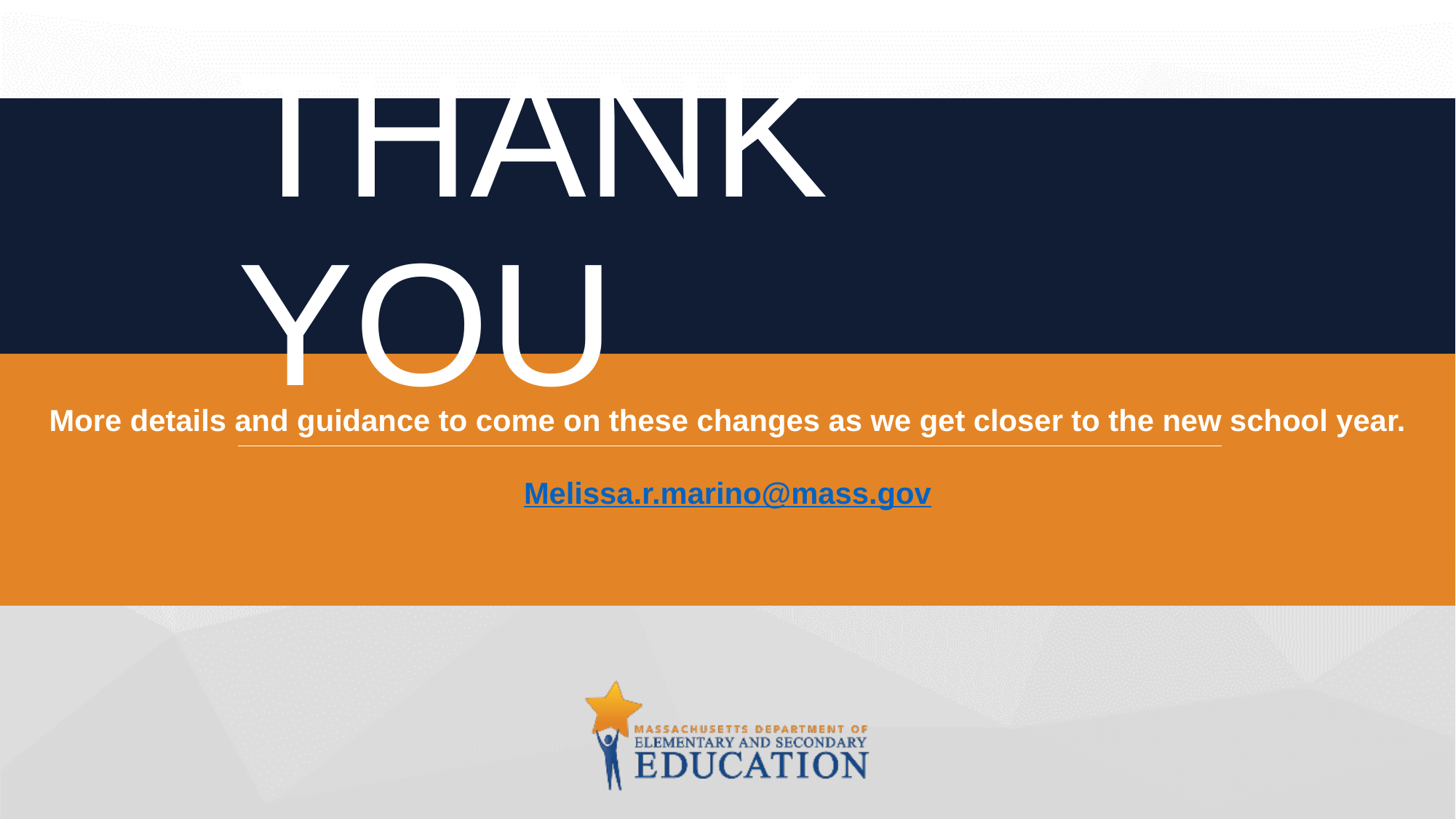

# THANK YOU
More details and guidance to come on these changes as we get closer to the new school year.

Melissa.r.marino@mass.gov